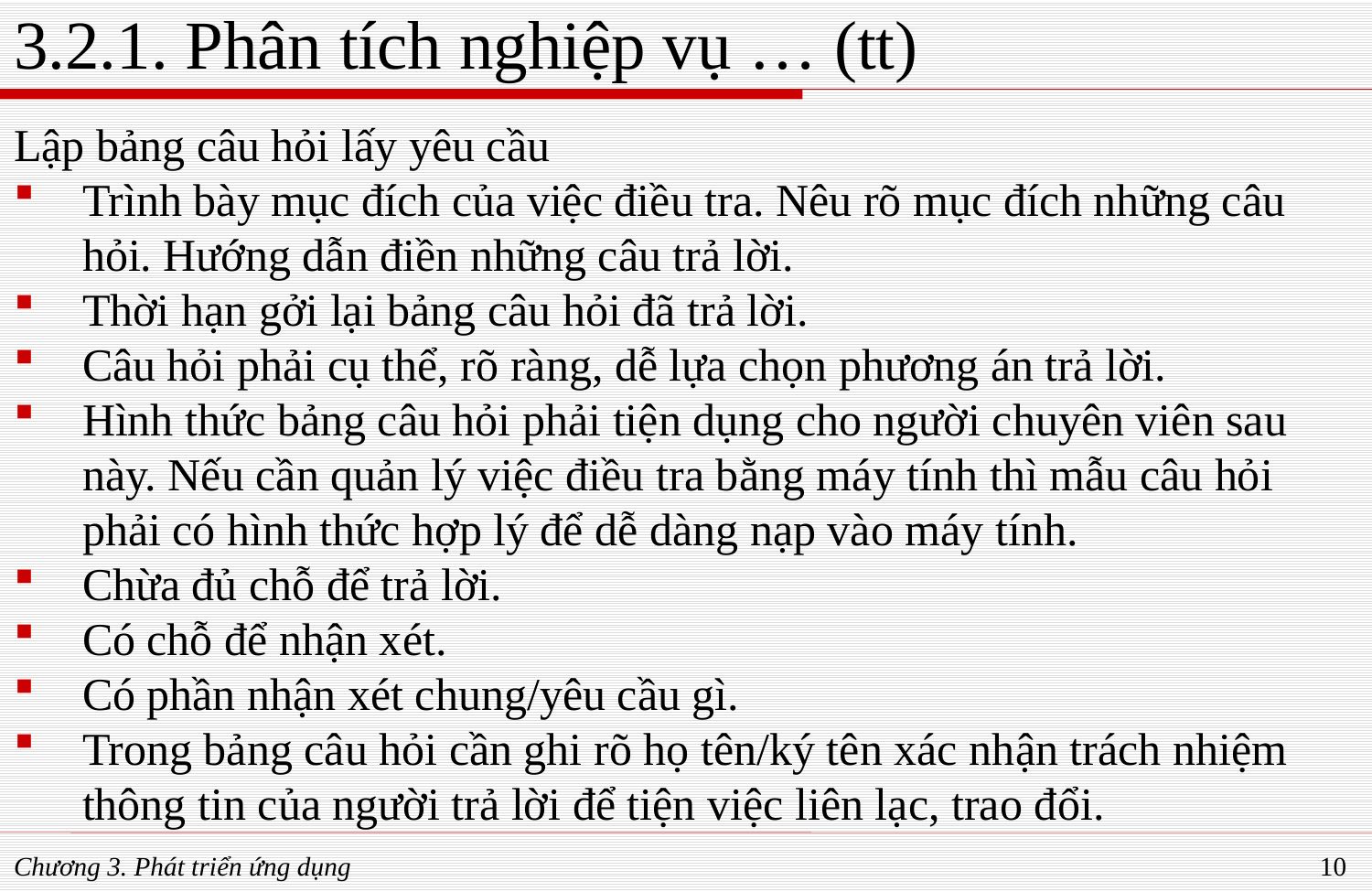

# 3.2.1. Phân tích nghiệp vụ … (tt)
Lập bảng câu hỏi lấy yêu cầu
Trình bày mục đích của việc điều tra. Nêu rõ mục đích những câu hỏi. Hướng dẫn điền những câu trả lời.
Thời hạn gởi lại bảng câu hỏi đã trả lời.
Câu hỏi phải cụ thể, rõ ràng, dễ lựa chọn phương án trả lời.
Hình thức bảng câu hỏi phải tiện dụng cho người chuyên viên sau này. Nếu cần quản lý việc điều tra bằng máy tính thì mẫu câu hỏi phải có hình thức hợp lý để dễ dàng nạp vào máy tính.
Chừa đủ chỗ để trả lời.
Có chỗ để nhận xét.
Có phần nhận xét chung/yêu cầu gì.
Trong bảng câu hỏi cần ghi rõ họ tên/ký tên xác nhận trách nhiệm thông tin của người trả lời để tiện việc liên lạc, trao đổi.
Chương 3. Phát triển ứng dụng
10